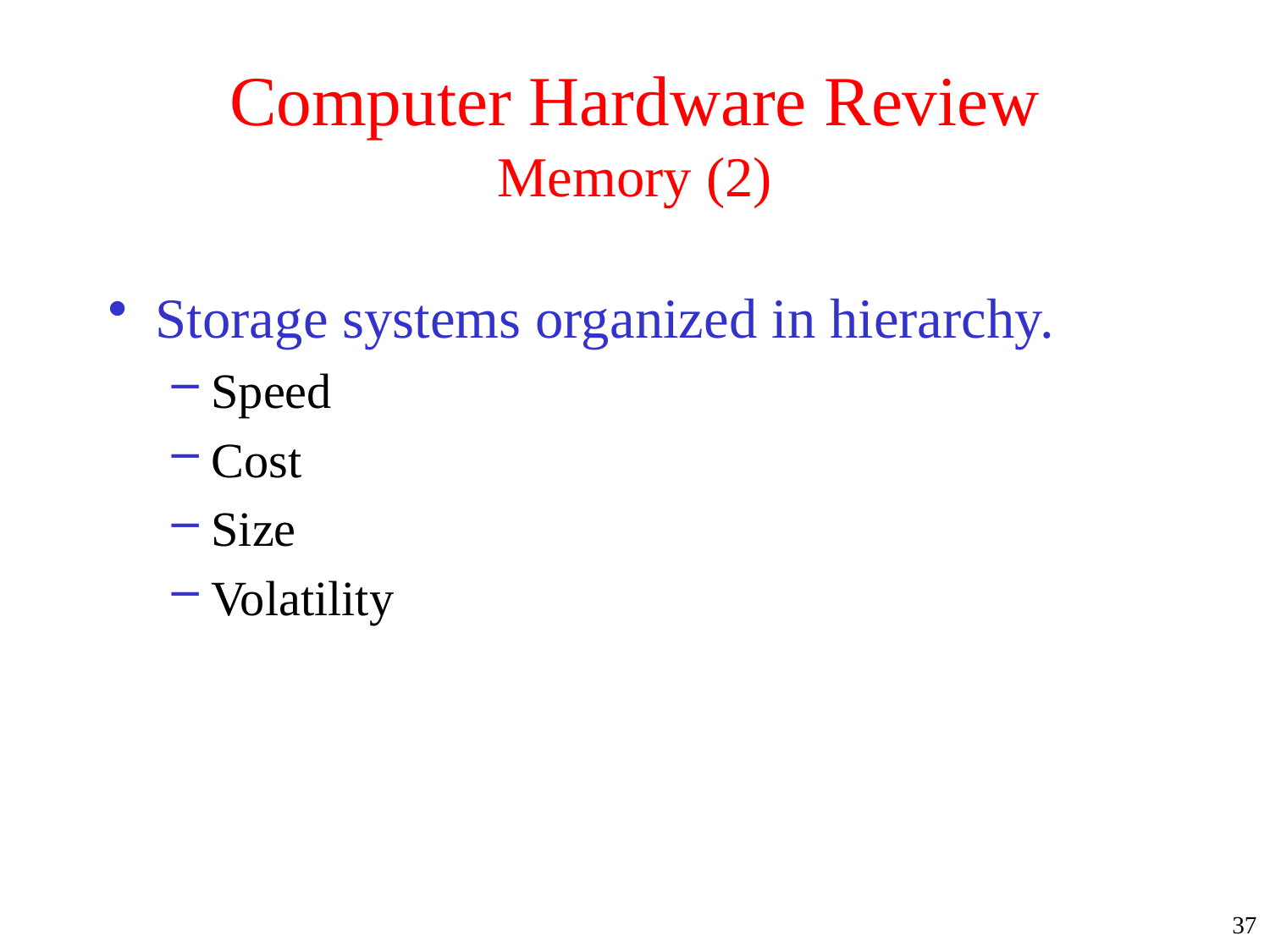

# Computer Hardware Review Memory (2)
Storage systems organized in hierarchy.
Speed
Cost
Size
Volatility

37